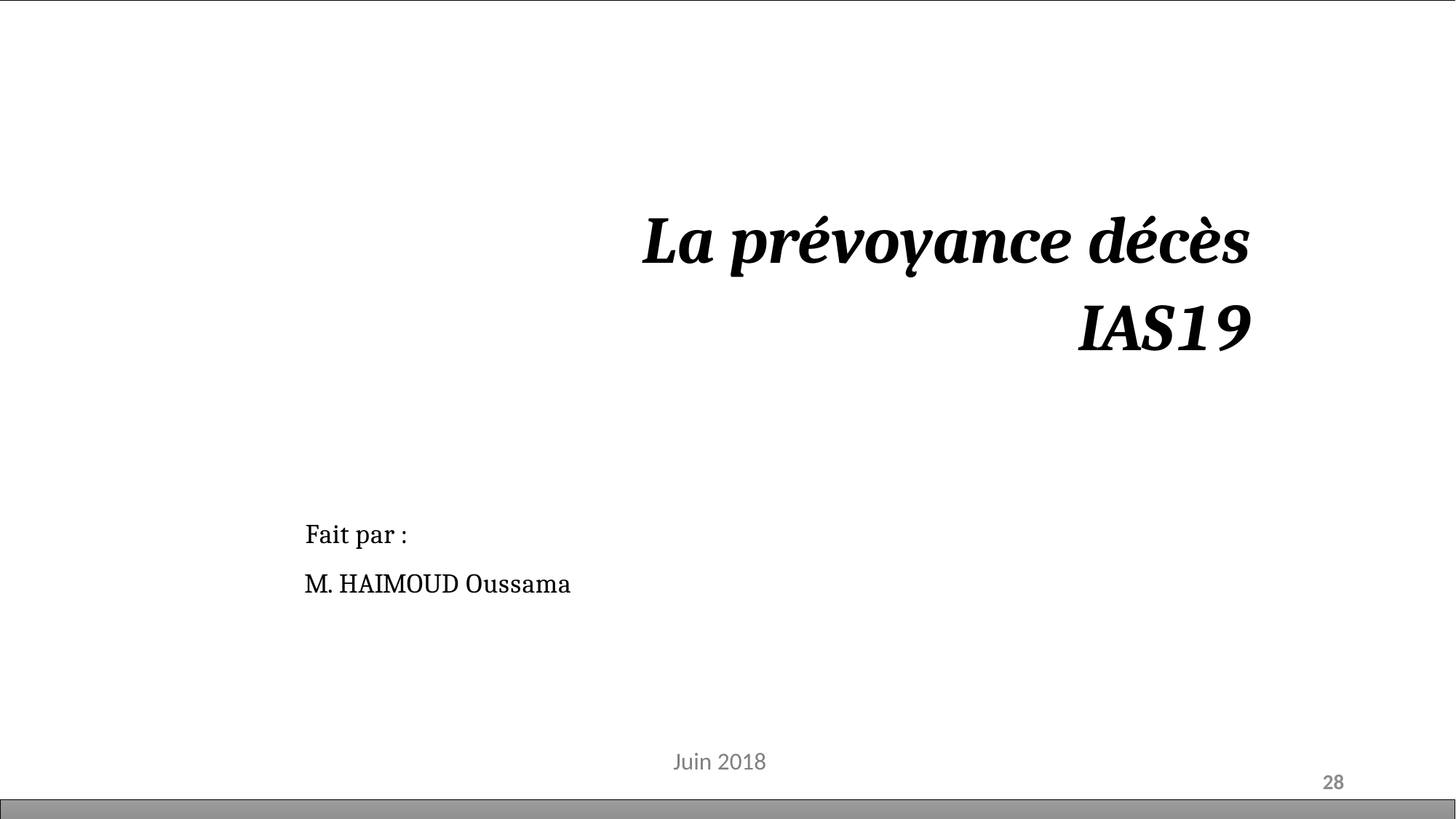

La prévoyance décès
IAS19
Fait par :
M. HAIMOUD Oussama
Juin 2018
28